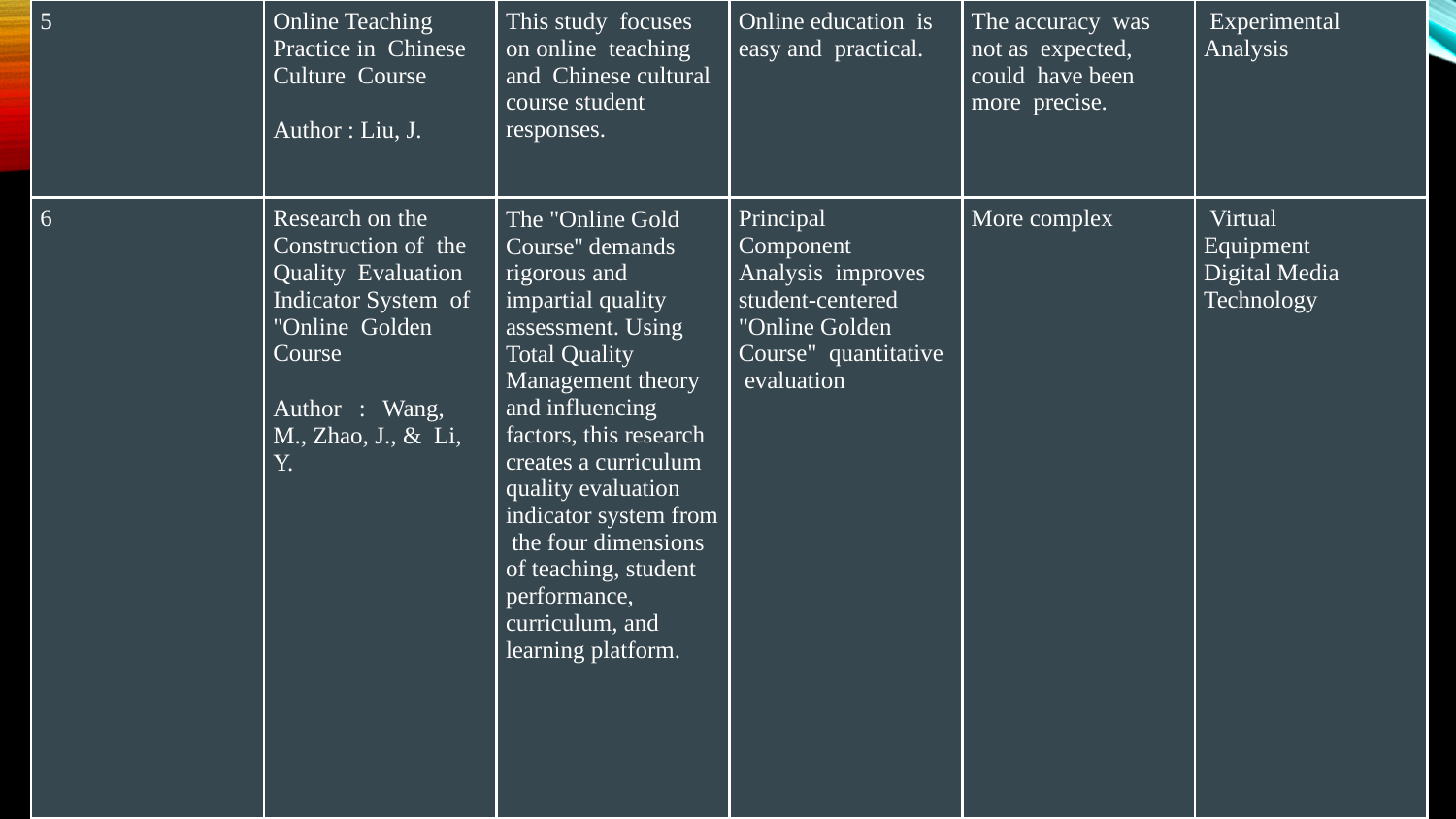

| 5 | Online Teaching Practice in Chinese Culture Course Author : Liu, J. | This study focuses on online teaching and Chinese cultural course student responses. | Online education is easy and practical. | The accuracy was not as expected, could have been more precise. | Experimental Analysis |
| --- | --- | --- | --- | --- | --- |
| 6 | Research on the Construction of the Quality Evaluation Indicator System of "Online Golden Course Author : Wang, M., Zhao, J., & Li, Y. | The "Online Gold Course'' demands rigorous and impartial quality assessment. Using Total Quality Management theory and influencing factors, this research creates a curriculum quality evaluation indicator system from the four dimensions of teaching, student performance, curriculum, and learning platform. | Principal Component Analysis improves student-centered "Online Golden Course" quantitative evaluation | More complex | Virtual Equipment Digital Media Technology |